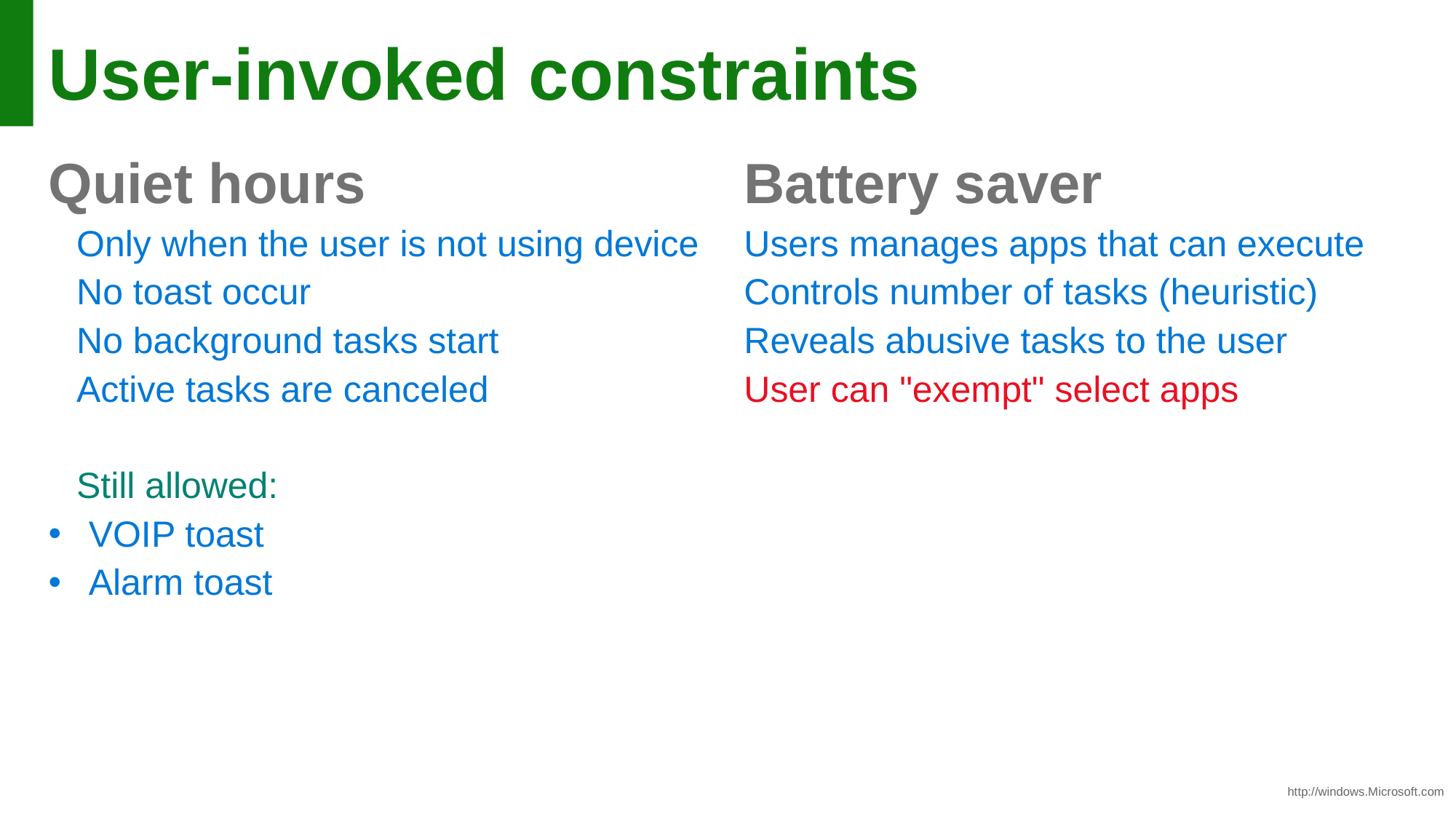

# User-invoked constraints
Quiet hours
Only when the user is not using device
No toast occur
No background tasks start
Active tasks are canceled

Still allowed:
VOIP toast
Alarm toast
Battery saver
Users manages apps that can execute
Controls number of tasks (heuristic)
Reveals abusive tasks to the user
User can "exempt" select apps